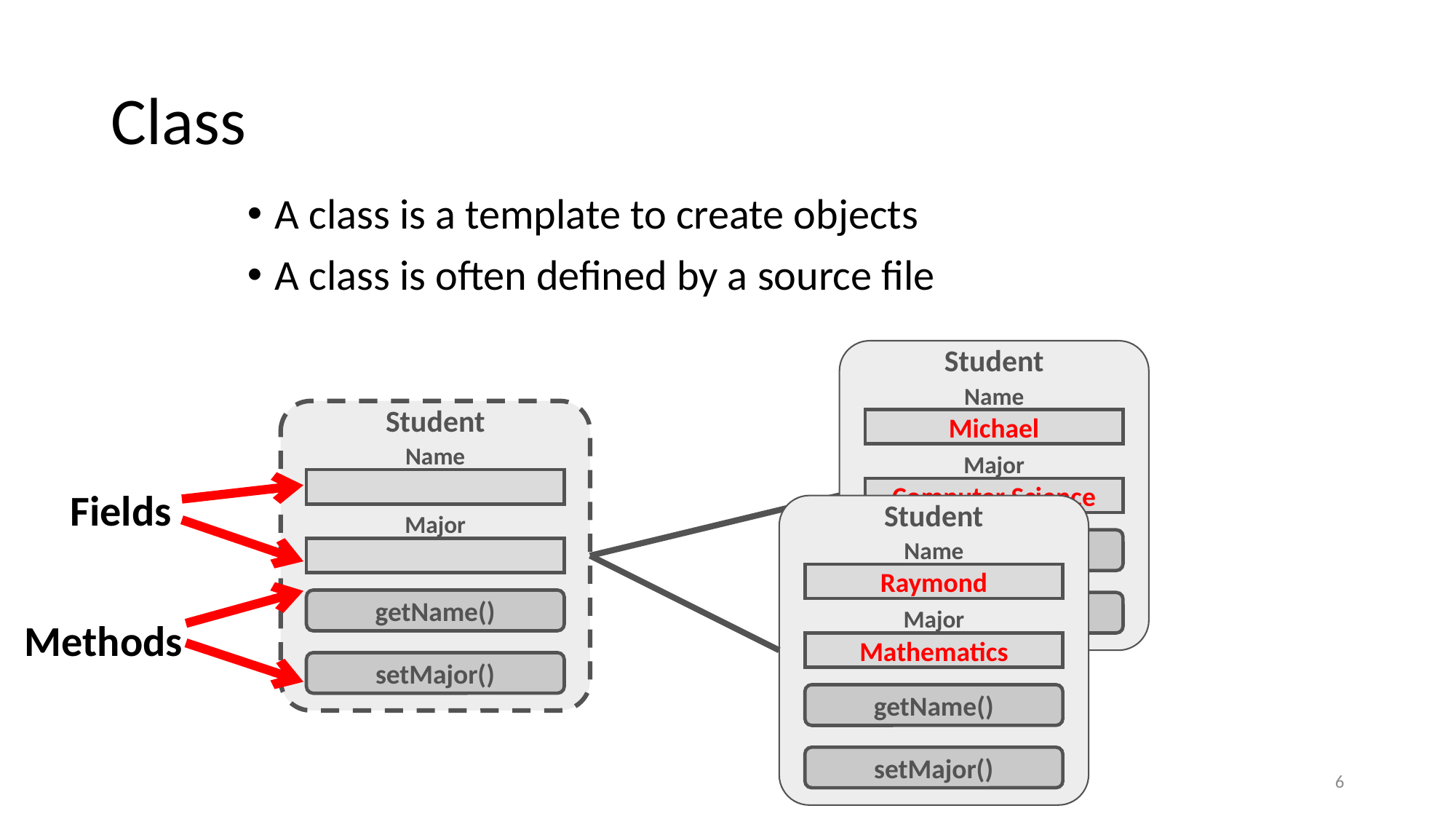

# Class
A class is a template to create objects
A class is often defined by a source file
Student

Name
Michael
Major
Computer Science
getName()
setMajor()
Student

Name

Major

getName()
setMajor()
Fields
Student

Name
Raymond
Major
Mathematics
getName()
setMajor()
Methods
6